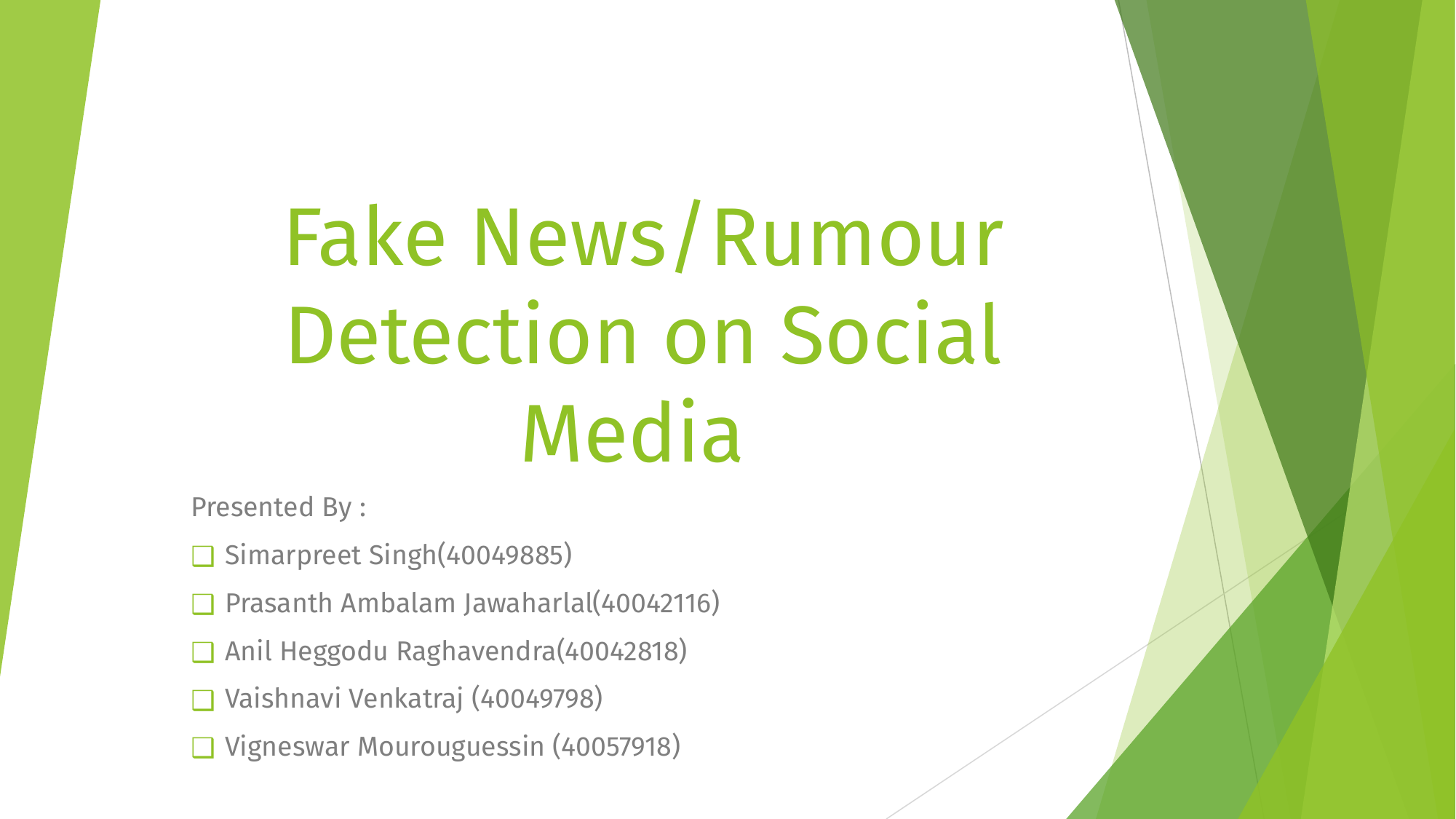

# Fake News/Rumour Detection on Social Media
Presented By :
Simarpreet Singh(40049885)
Prasanth Ambalam Jawaharlal(40042116)
Anil Heggodu Raghavendra(40042818)
Vaishnavi Venkatraj (40049798)
Vigneswar Mourouguessin (40057918)